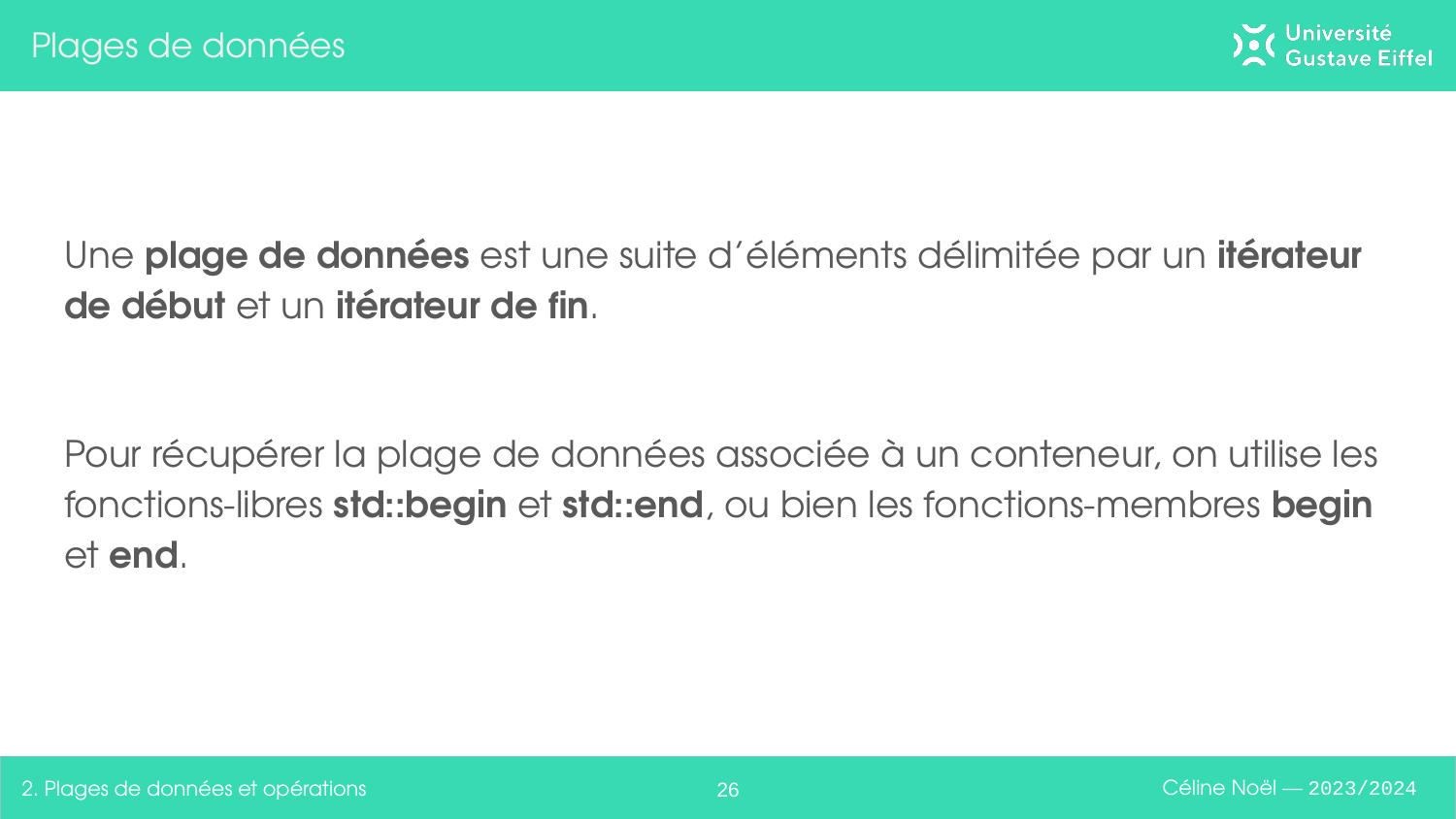

# Plages de données
Une plage de données est une suite d’éléments délimitée par un itérateur de début et un itérateur de fin.

Pour récupérer la plage de données associée à un conteneur, on utilise les fonctions-libres std::begin et std::end, ou bien les fonctions-membres begin et end.
2. Plages de données et opérations
26